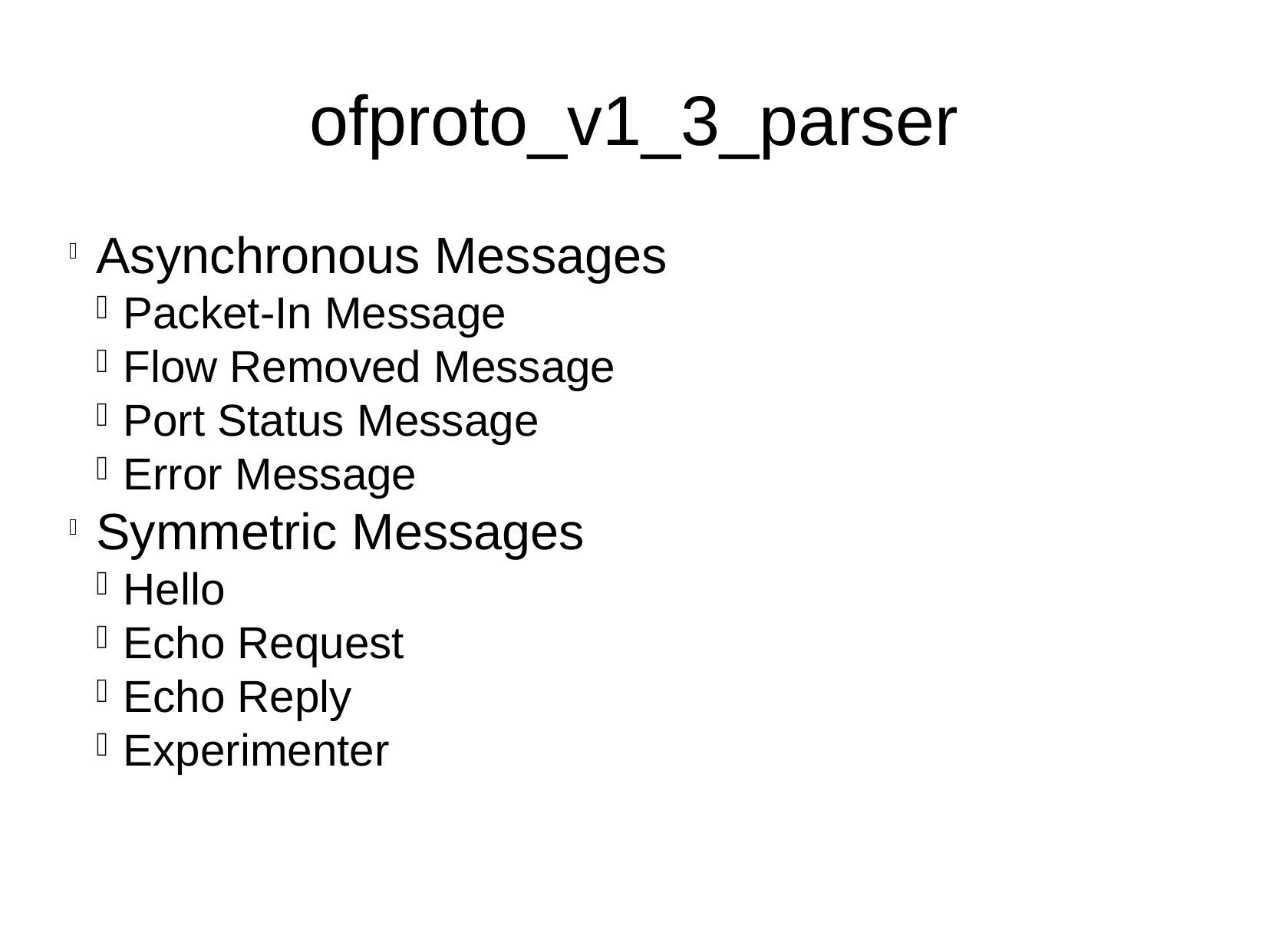

ofproto_v1_3_parser
Asynchronous Messages
Packet-In Message
Flow Removed Message
Port Status Message
Error Message
Symmetric Messages
Hello
Echo Request
Echo Reply
Experimenter